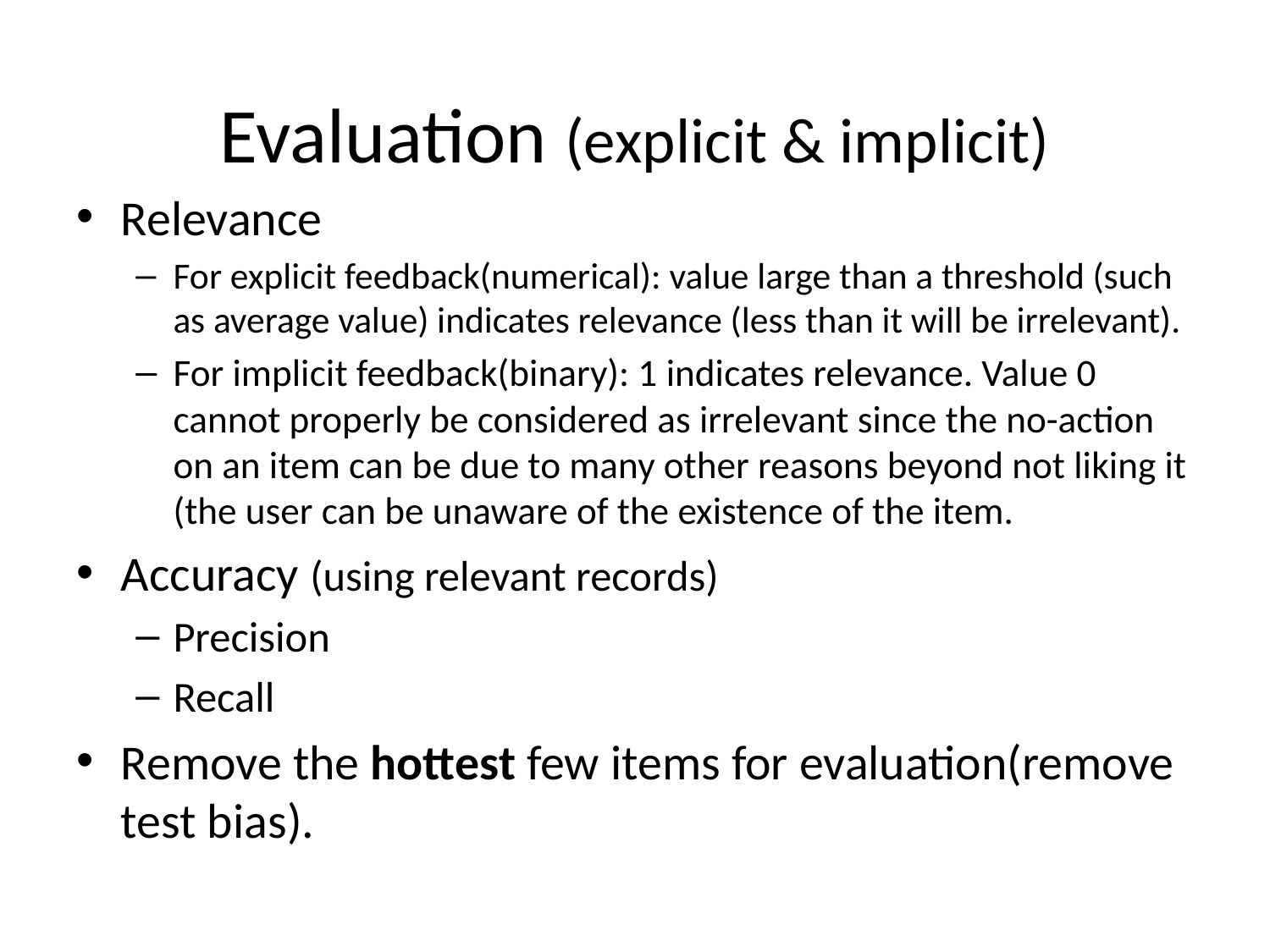

# Evaluation (explicit & implicit)
Relevance
For explicit feedback(numerical): value large than a threshold (such as average value) indicates relevance (less than it will be irrelevant).
For implicit feedback(binary): 1 indicates relevance. Value 0 cannot properly be considered as irrelevant since the no-action on an item can be due to many other reasons beyond not liking it (the user can be unaware of the existence of the item.
Accuracy (using relevant records)
Precision
Recall
Remove the hottest few items for evaluation(remove test bias).